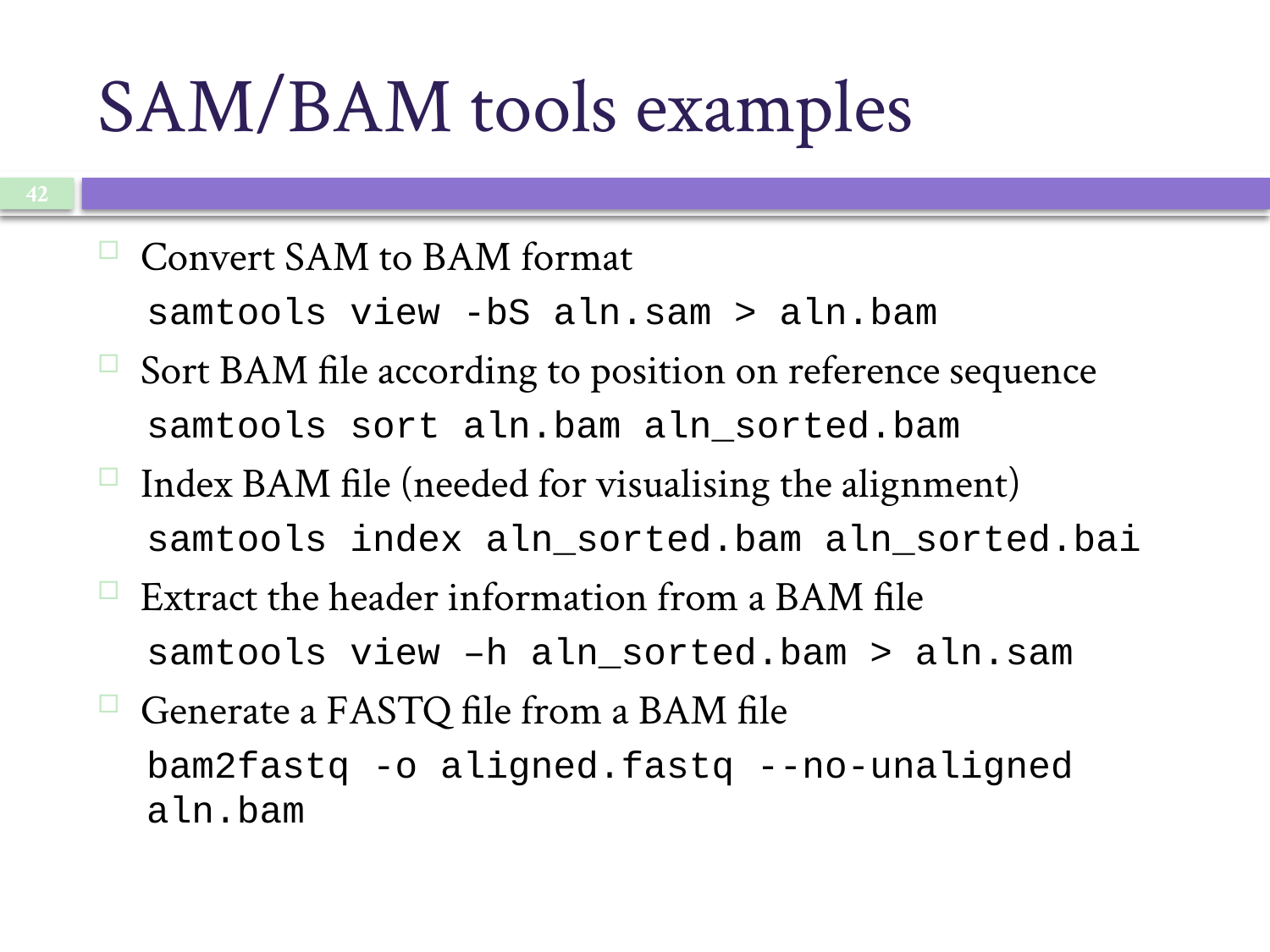

# SAM/BAM tools examples
42
Convert SAM to BAM format
samtools view -bS aln.sam > aln.bam
Sort BAM file according to position on reference sequence
samtools sort aln.bam aln_sorted.bam
Index BAM file (needed for visualising the alignment)
samtools index aln_sorted.bam aln_sorted.bai
Extract the header information from a BAM file
samtools view –h aln_sorted.bam > aln.sam
Generate a FASTQ file from a BAM file
bam2fastq -o aligned.fastq --no-unaligned aln.bam